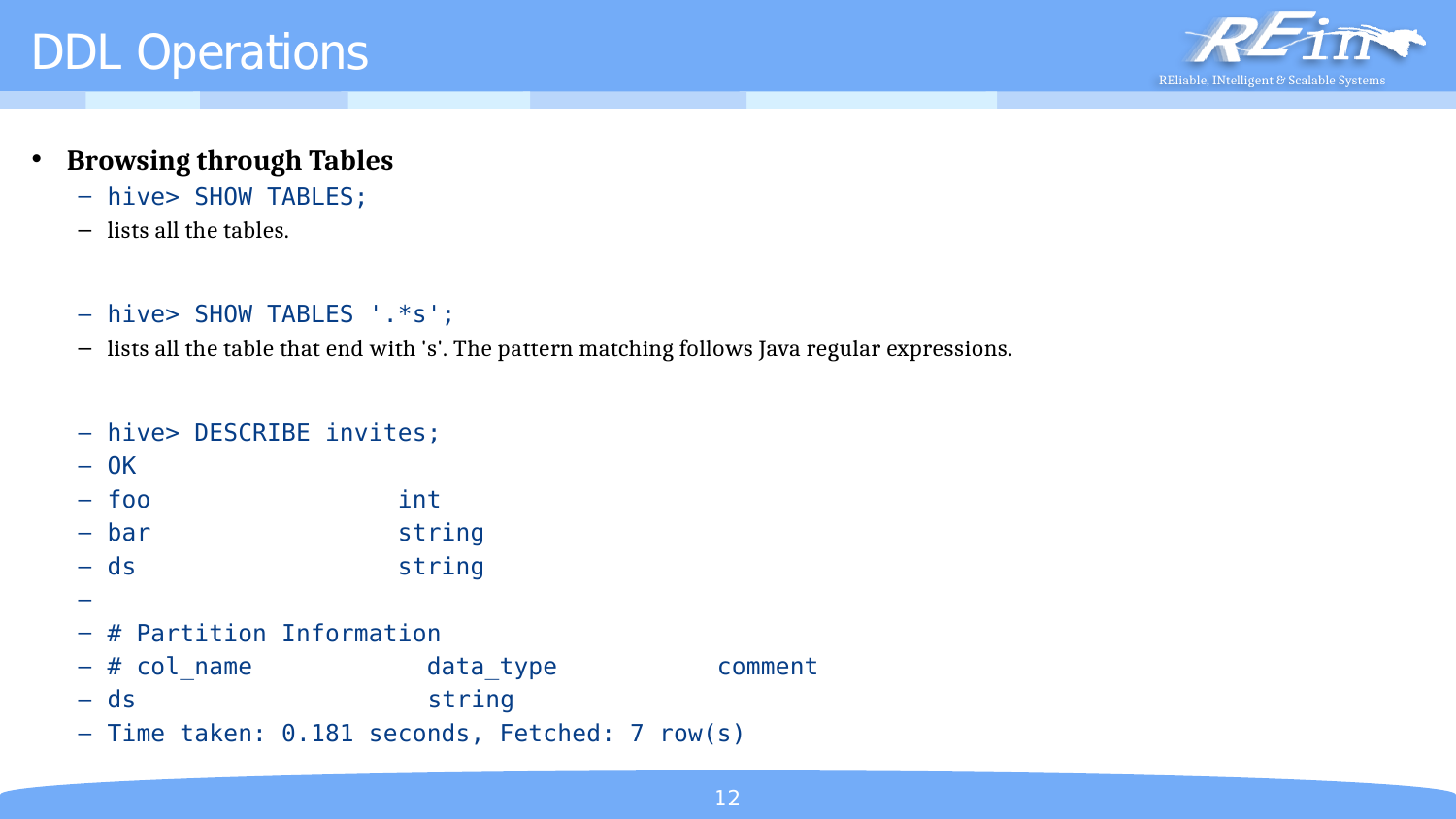

# DDL Operations
Browsing through Tables
hive> SHOW TABLES;
lists all the tables.

hive> SHOW TABLES '.*s';
lists all the table that end with 's'. The pattern matching follows Java regular expressions.

hive> DESCRIBE invites;
OK
foo                 int
bar                 string
ds                  string

# Partition Information
# col_name            data_type           comment
ds                    string
Time taken: 0.181 seconds, Fetched: 7 row(s)

12